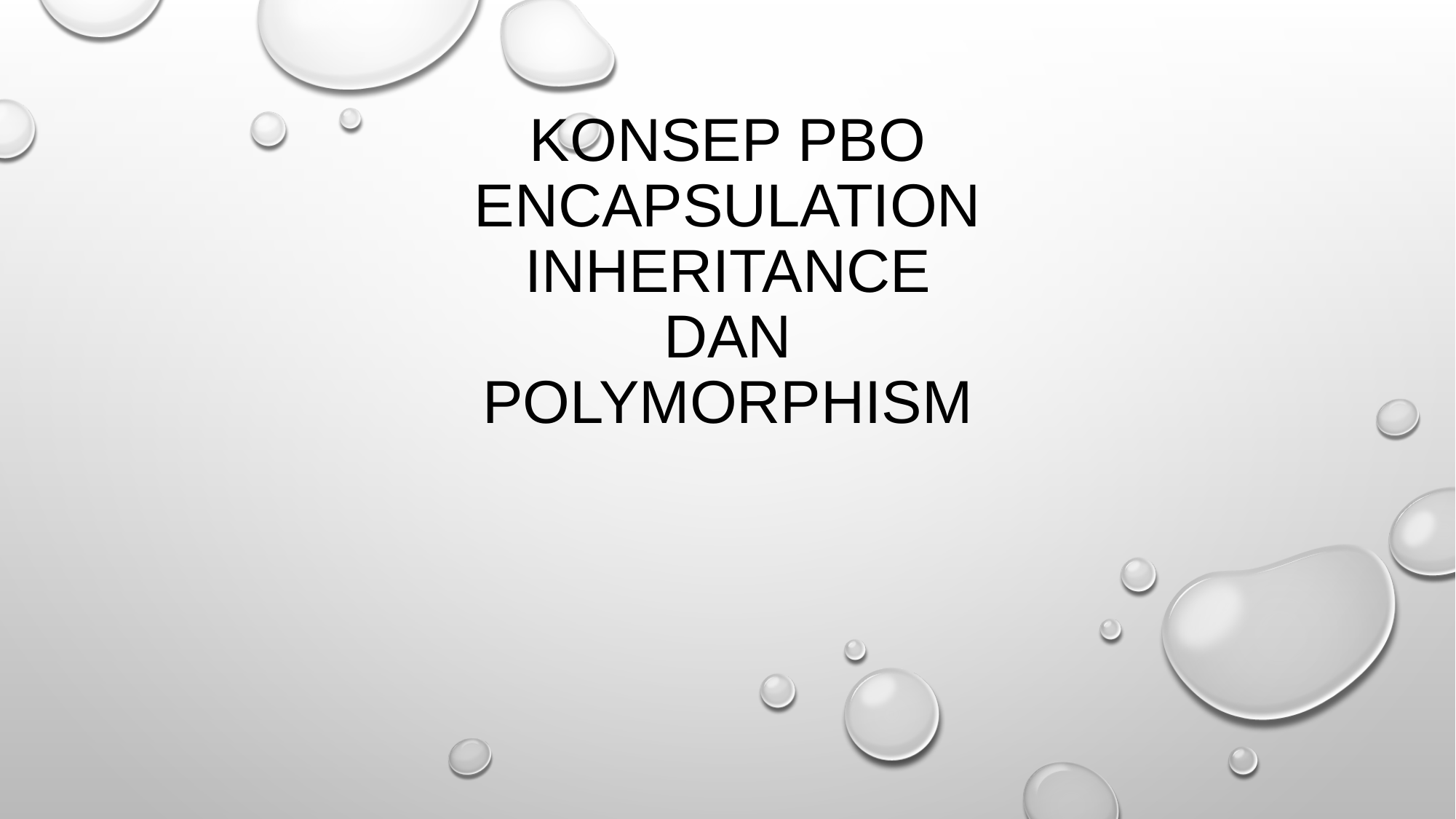

# Konsep PBO encapsulation inheritance dan polymorphism